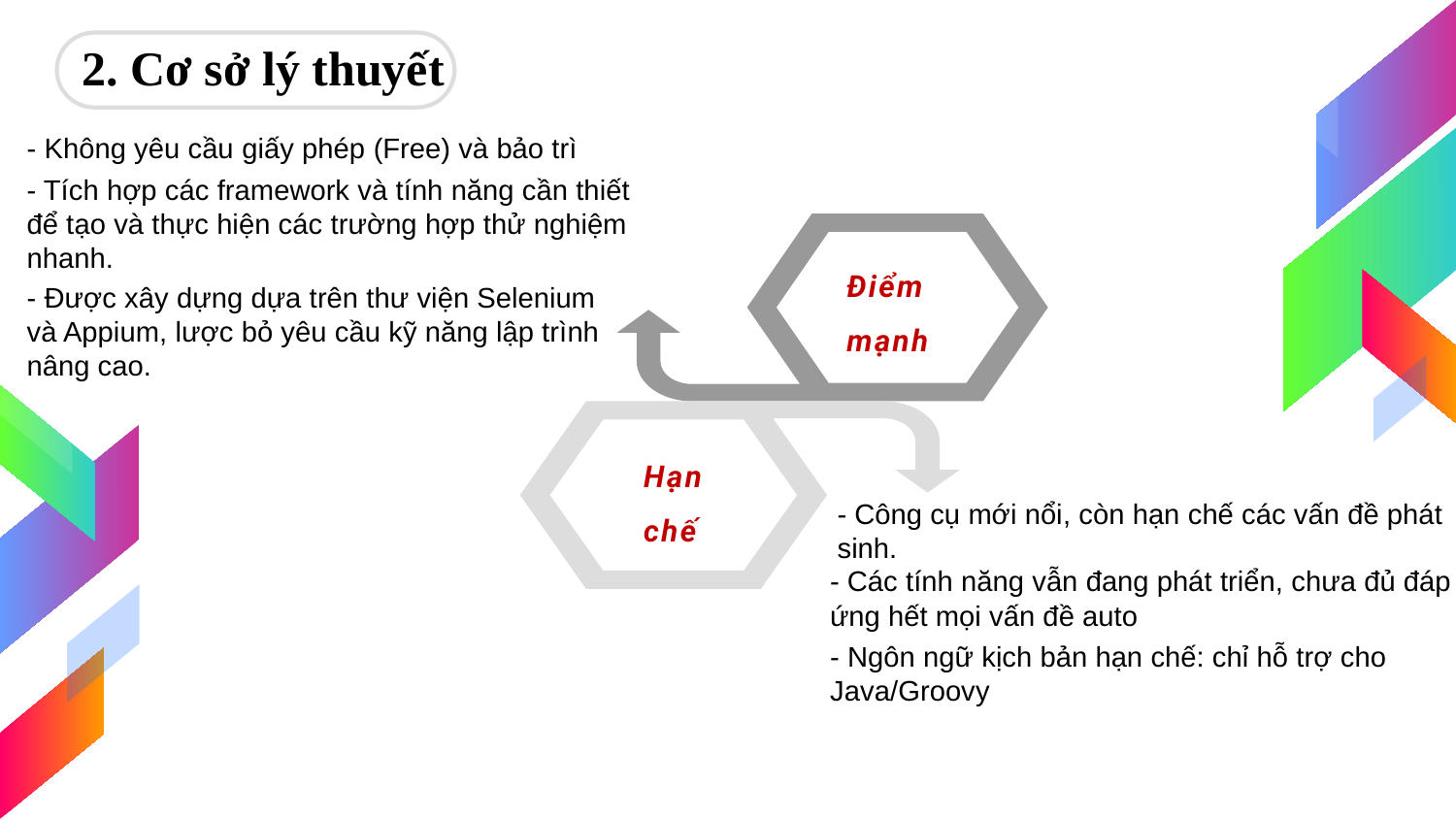

2. Cơ sở lý thuyết

- Không yêu cầu giấy phép (Free) và bảo trì
- Tích hợp các framework và tính năng cần thiết để tạo và thực hiện các trường hợp thử nghiệm nhanh.

Điểm mạnh
- Được xây dựng dựa trên thư viện Selenium và Appium, lược bỏ yêu cầu kỹ năng lập trình nâng cao.

Hạn chế
- Công cụ mới nổi, còn hạn chế các vấn đề phát sinh.
- Các tính năng vẫn đang phát triển, chưa đủ đáp ứng hết mọi vấn đề auto
- Ngôn ngữ kịch bản hạn chế: chỉ hỗ trợ cho Java/Groovy